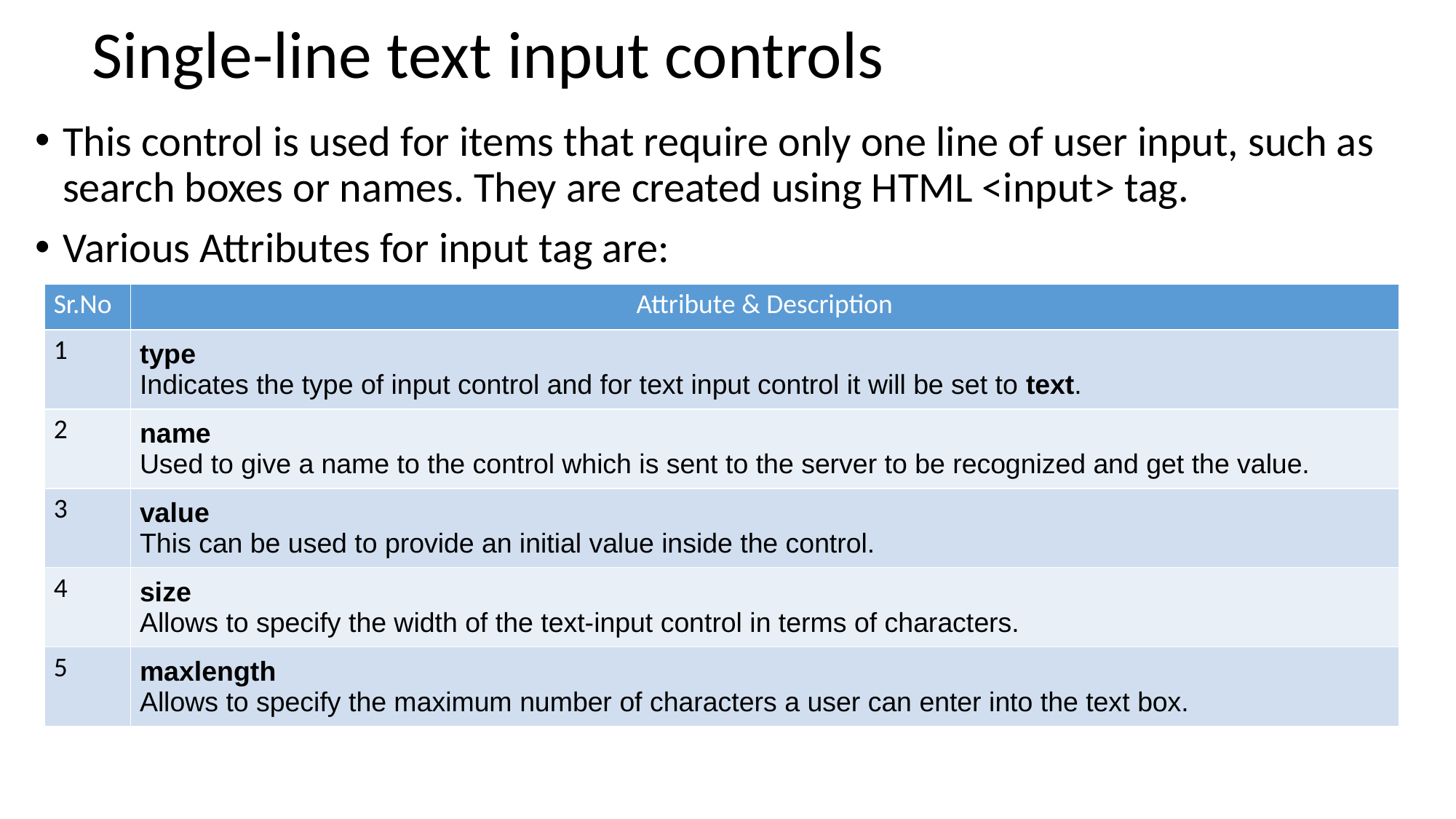

# Single-line text input controls
This control is used for items that require only one line of user input, such as search boxes or names. They are created using HTML <input> tag.
Various Attributes for input tag are:

| Sr.No | Attribute & Description |
| --- | --- |
| 1 | type Indicates the type of input control and for text input control it will be set to text. |
| 2 | name Used to give a name to the control which is sent to the server to be recognized and get the value. |
| 3 | value This can be used to provide an initial value inside the control. |
| 4 | size Allows to specify the width of the text-input control in terms of characters. |
| 5 | maxlength Allows to specify the maximum number of characters a user can enter into the text box. |